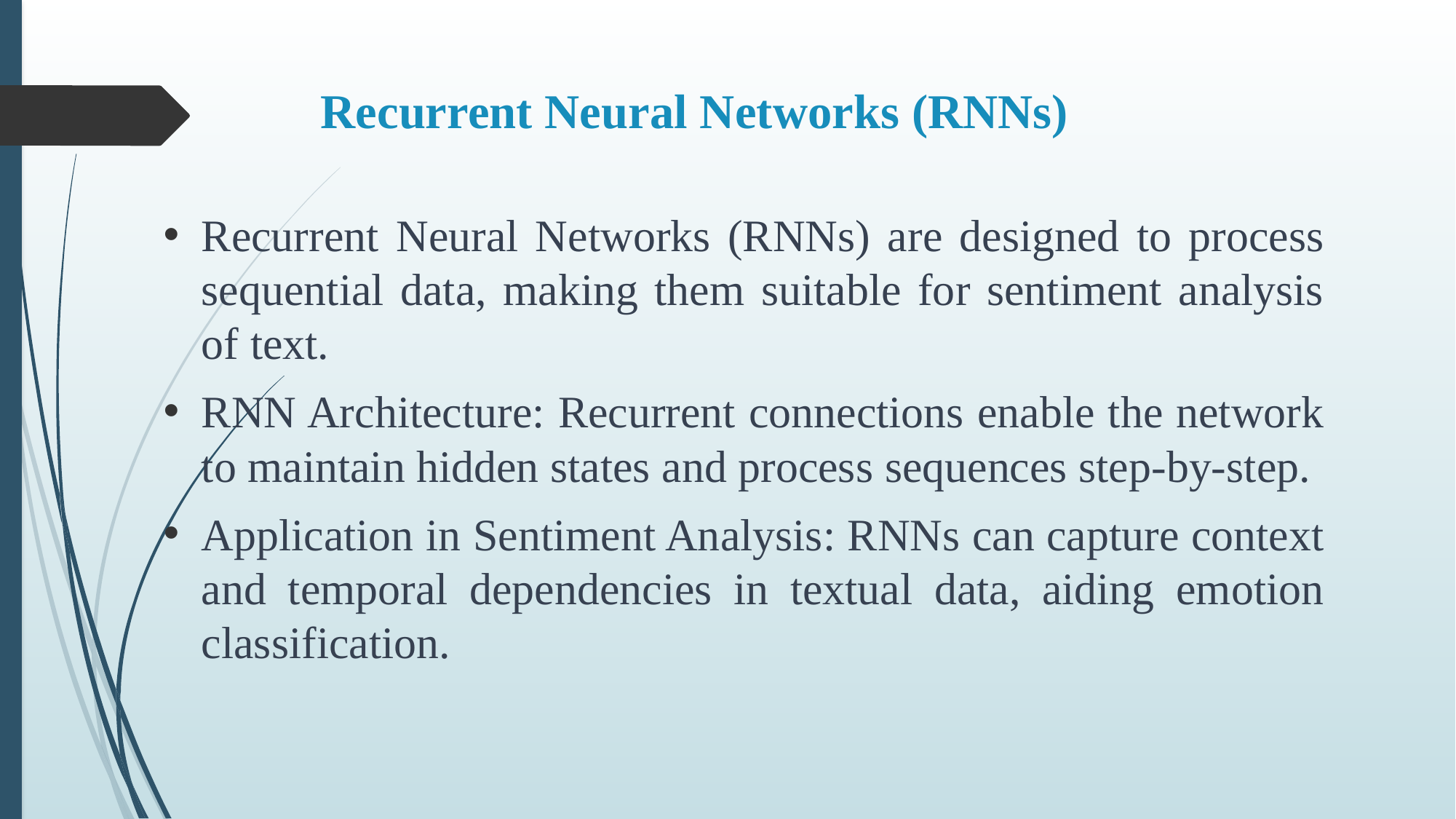

# Recurrent Neural Networks (RNNs)
Recurrent Neural Networks (RNNs) are designed to process sequential data, making them suitable for sentiment analysis of text.
RNN Architecture: Recurrent connections enable the network to maintain hidden states and process sequences step-by-step.
Application in Sentiment Analysis: RNNs can capture context and temporal dependencies in textual data, aiding emotion classification.